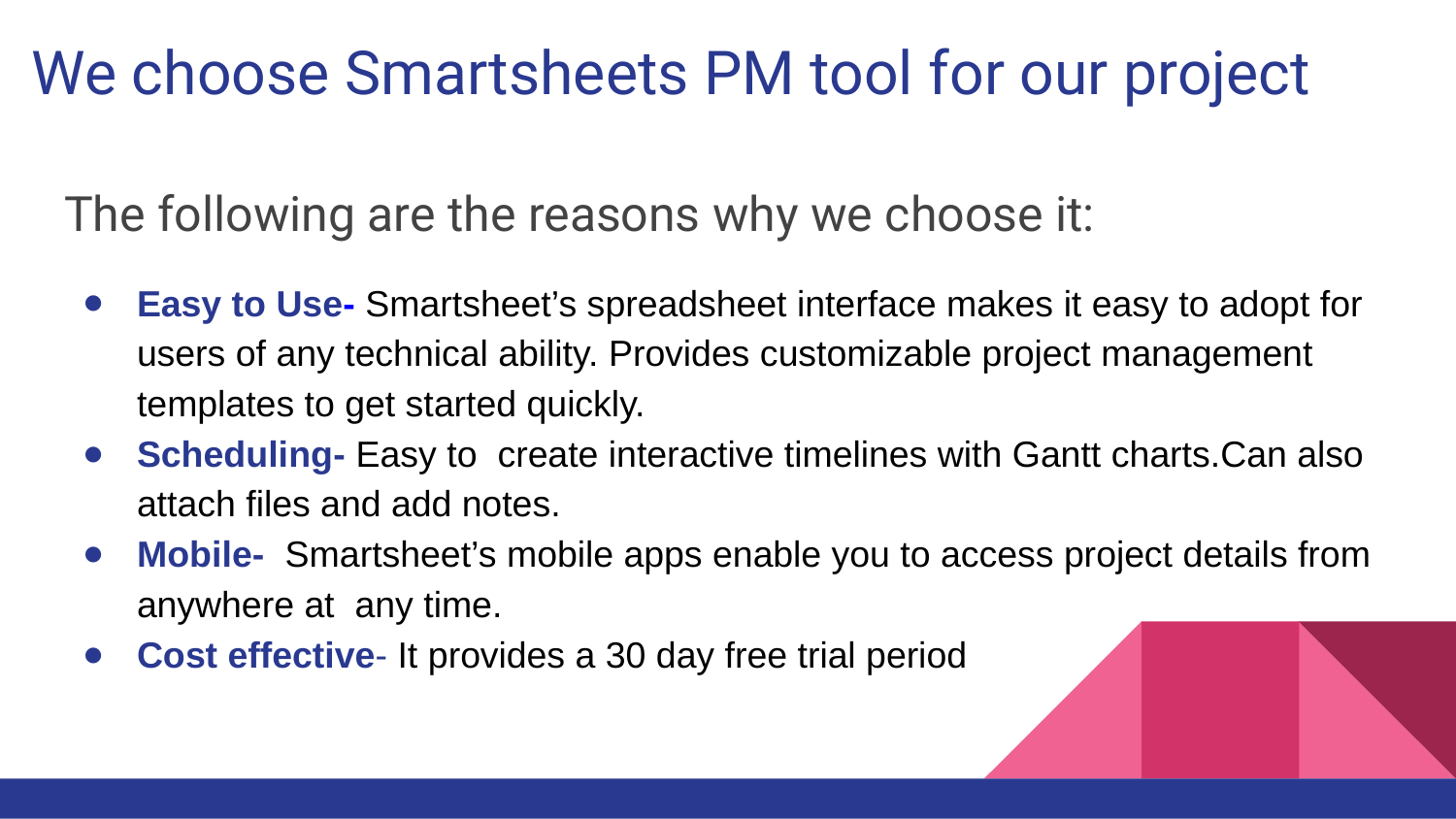

# We choose Smartsheets PM tool for our project
The following are the reasons why we choose it:
Easy to Use- Smartsheet’s spreadsheet interface makes it easy to adopt for users of any technical ability. Provides customizable project management templates to get started quickly.
Scheduling- Easy to  create interactive timelines with Gantt charts.Can also attach files and add notes.
Mobile-  Smartsheet’s mobile apps enable you to access project details from anywhere at  any time.
Cost effective- It provides a 30 day free trial period